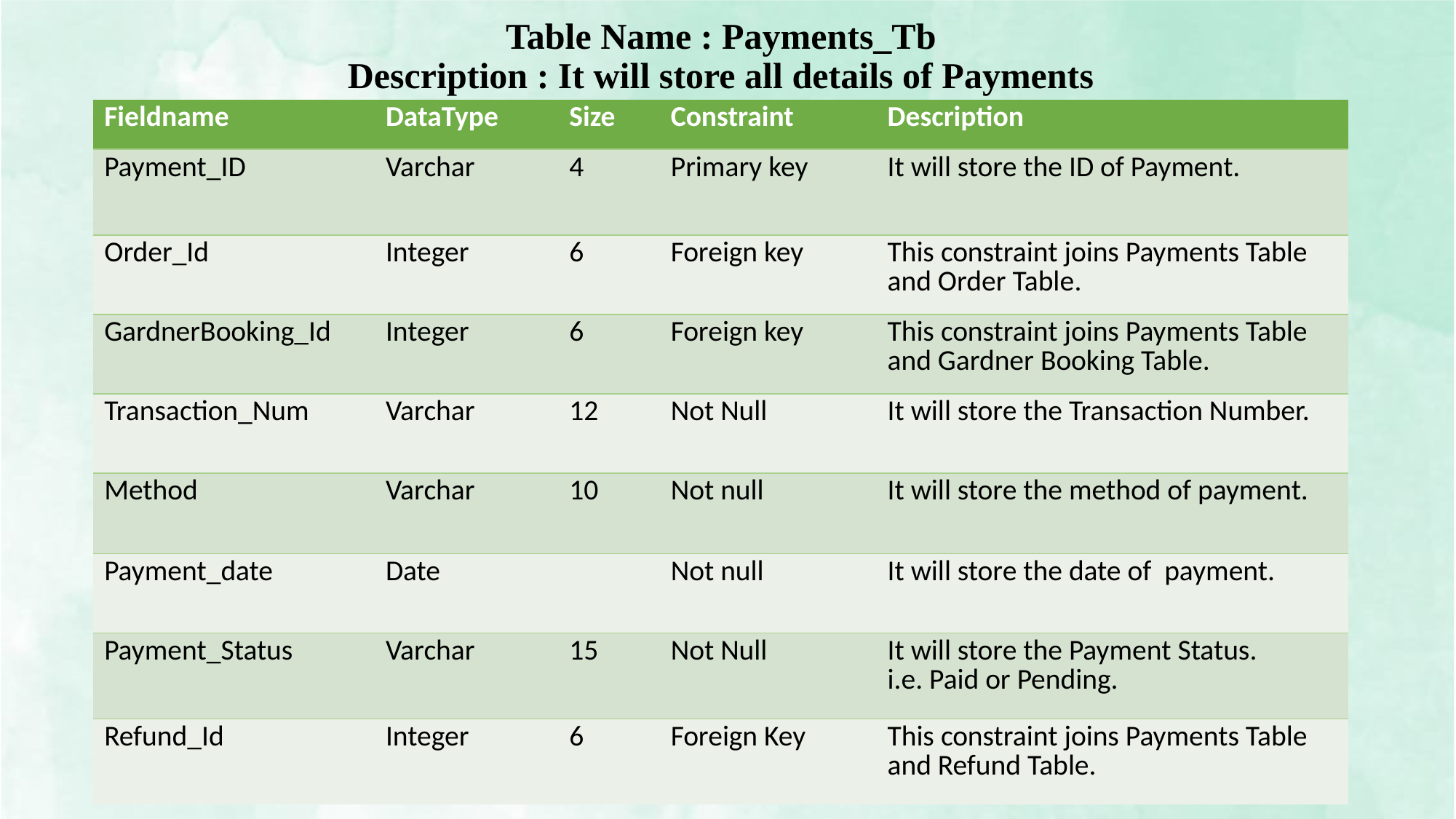

# Table Name : Payments_Tb Description : It will store all details of Payments
| Fieldname | DataType | Size | Constraint | Description |
| --- | --- | --- | --- | --- |
| Payment\_ID | Varchar | 4 | Primary key | It will store the ID of Payment. |
| Order\_Id | Integer | 6 | Foreign key | This constraint joins Payments Table and Order Table. |
| GardnerBooking\_Id | Integer | 6 | Foreign key | This constraint joins Payments Table and Gardner Booking Table. |
| Transaction\_Num | Varchar | 12 | Not Null | It will store the Transaction Number. |
| Method | Varchar | 10 | Not null | It will store the method of payment. |
| Payment\_date | Date |  | Not null | It will store the date of payment. |
| Payment\_Status | Varchar | 15 | Not Null | It will store the Payment Status. i.e. Paid or Pending. |
| Refund\_Id | Integer | 6 | Foreign Key | This constraint joins Payments Table and Refund Table. |